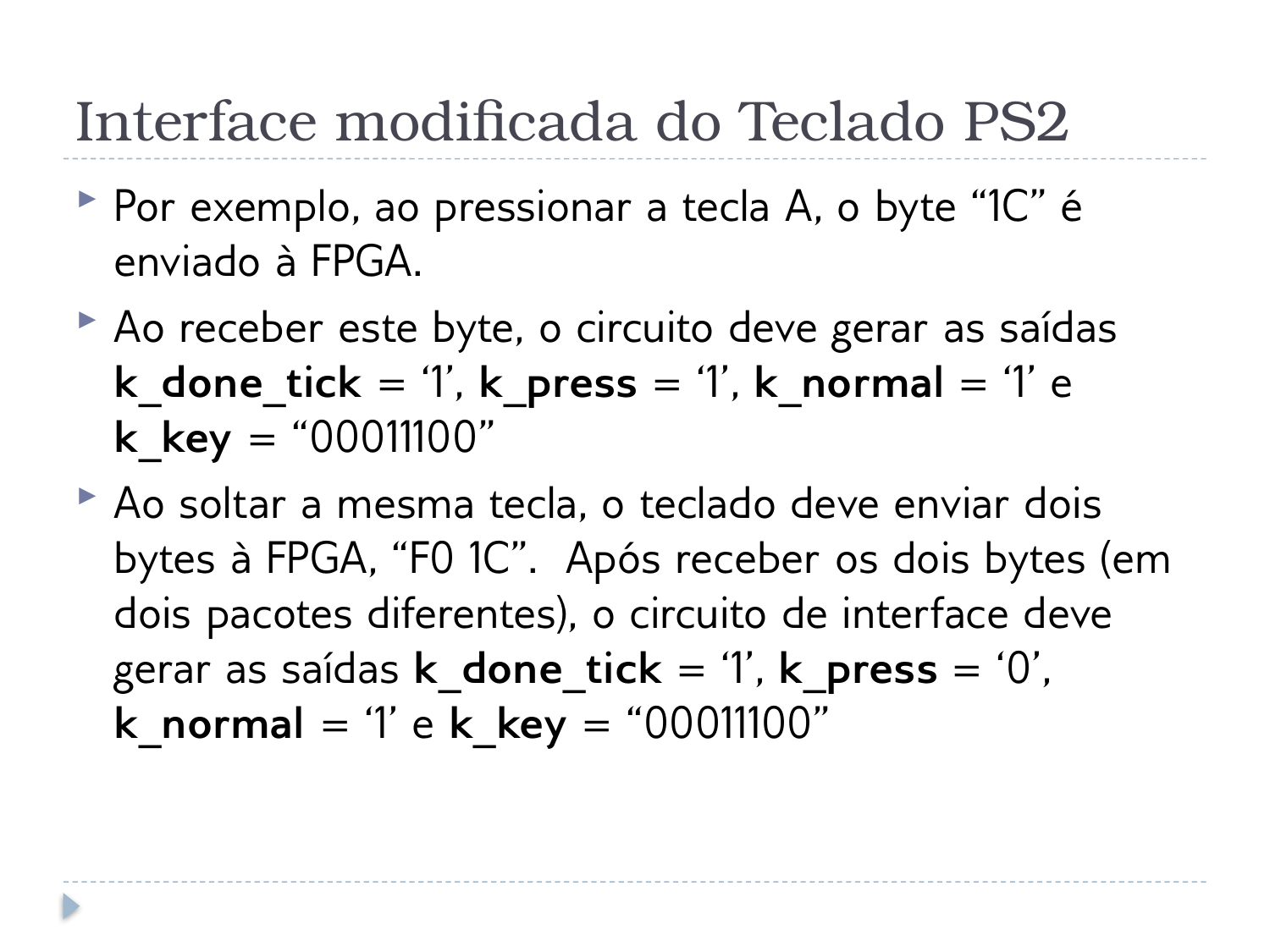

# Interface modificada do Teclado PS2
Por exemplo, ao pressionar a tecla A, o byte “1C” é enviado à FPGA.
Ao receber este byte, o circuito deve gerar as saídas k_done_tick = ‘1’, k_press = ‘1’, k_normal = ‘1’ e k_key = “00011100”
Ao soltar a mesma tecla, o teclado deve enviar dois bytes à FPGA, “F0 1C”.  Após receber os dois bytes (em dois pacotes diferentes), o circuito de interface deve gerar as saídas k_done_tick = ‘1’, k_press = ‘0’, k_normal = ‘1’ e k_key = “00011100”